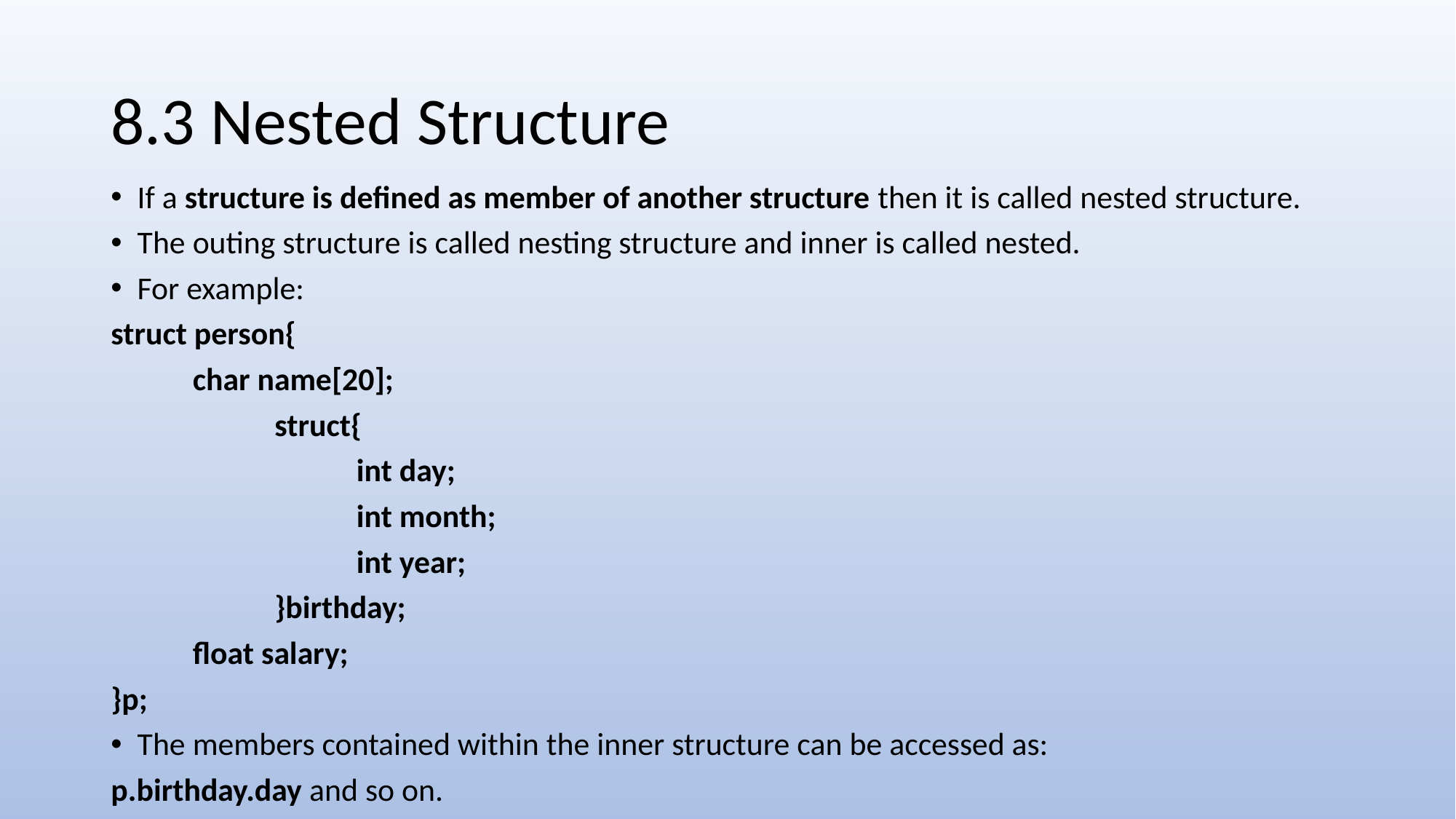

# 8.3 Nested Structure
If a structure is defined as member of another structure then it is called nested structure.
The outing structure is called nesting structure and inner is called nested.
For example:
struct person{
	char name[20];
		struct{
			int day;
			int month;
			int year;
		}birthday;
	float salary;
}p;
The members contained within the inner structure can be accessed as:
p.birthday.day and so on.